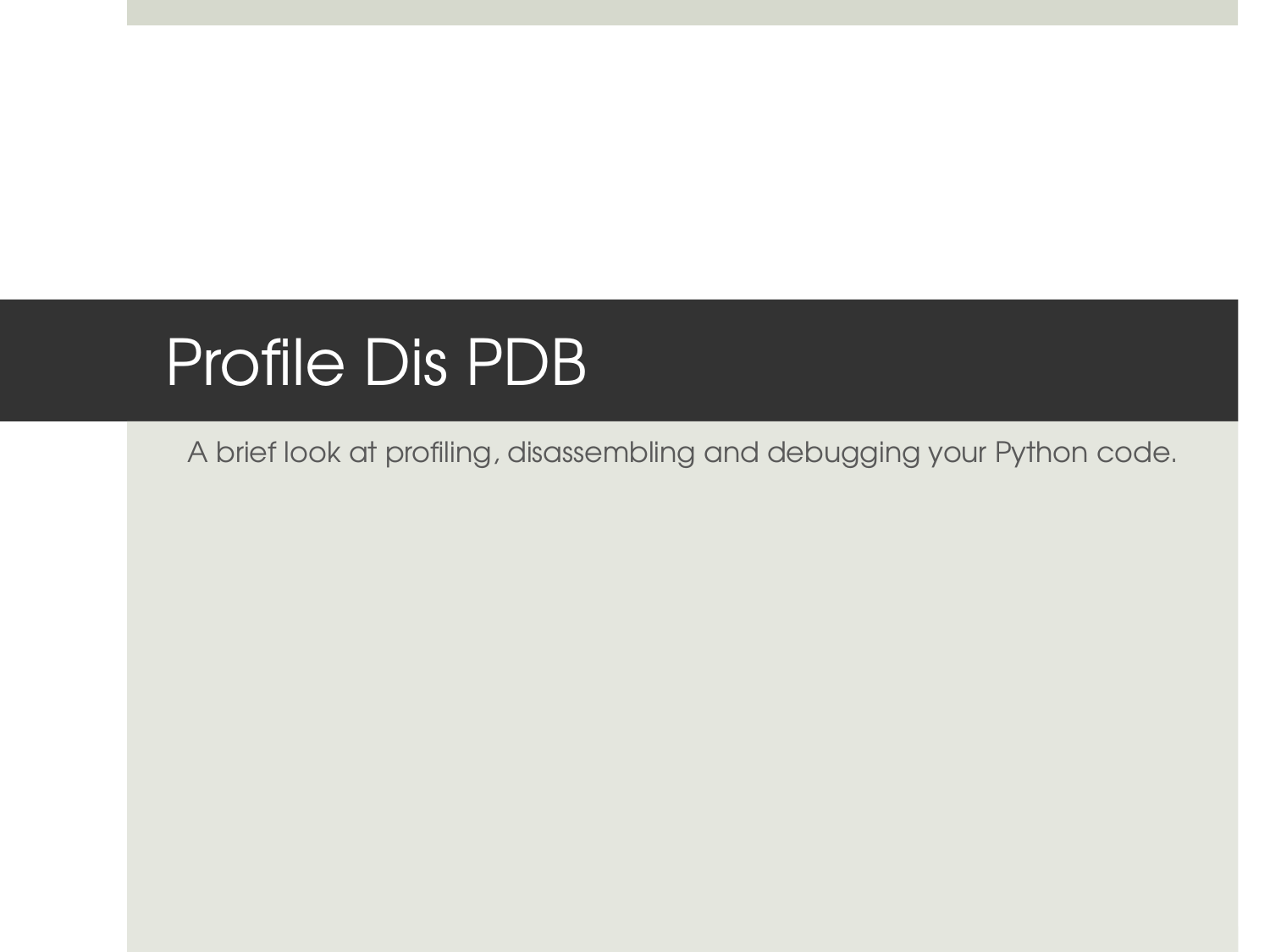

# Profile Dis PDB
A brief look at profiling, disassembling and debugging your Python code.